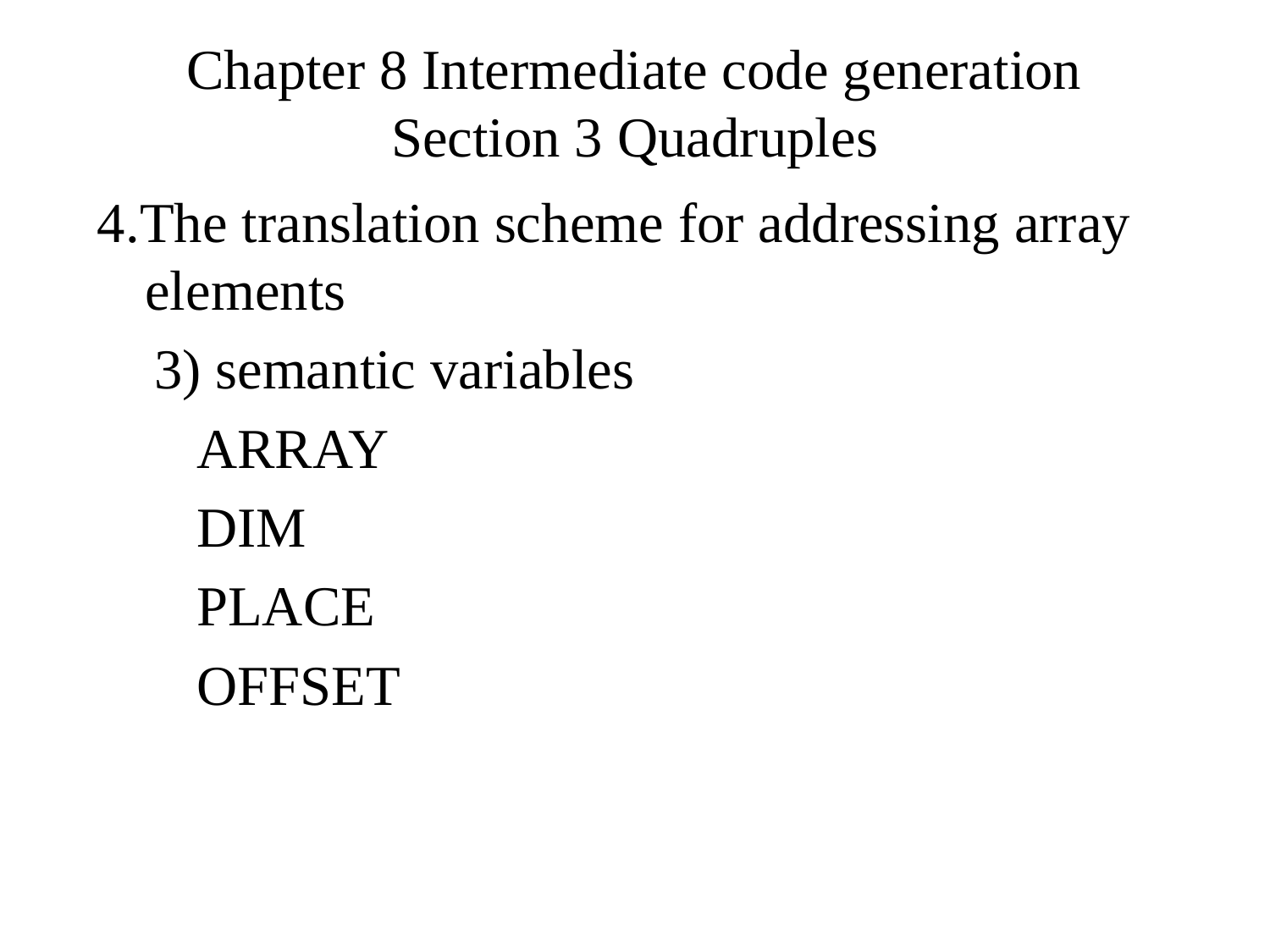

# Chapter 8 Intermediate code generation Section 3 Quadruples
4.The translation scheme for addressing array elements
    3) semantic variables
       ARRAY
       DIM
       PLACE
       OFFSET